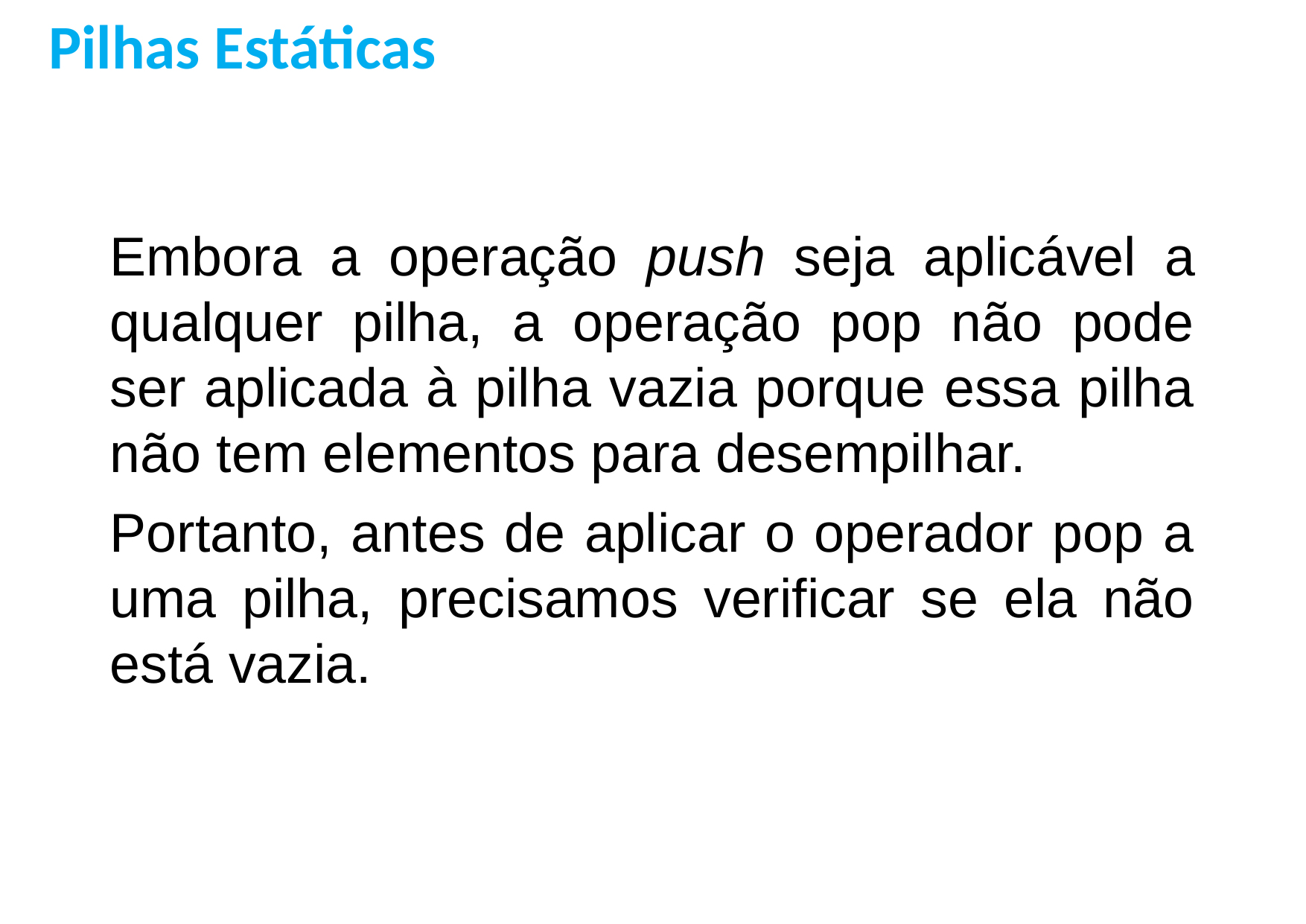

Pilhas Estáticas
Embora a operação push seja aplicável a qualquer pilha, a operação pop não pode ser aplicada à pilha vazia porque essa pilha não tem elementos para desempilhar.
Portanto, antes de aplicar o operador pop a uma pilha, precisamos verificar se ela não está vazia.